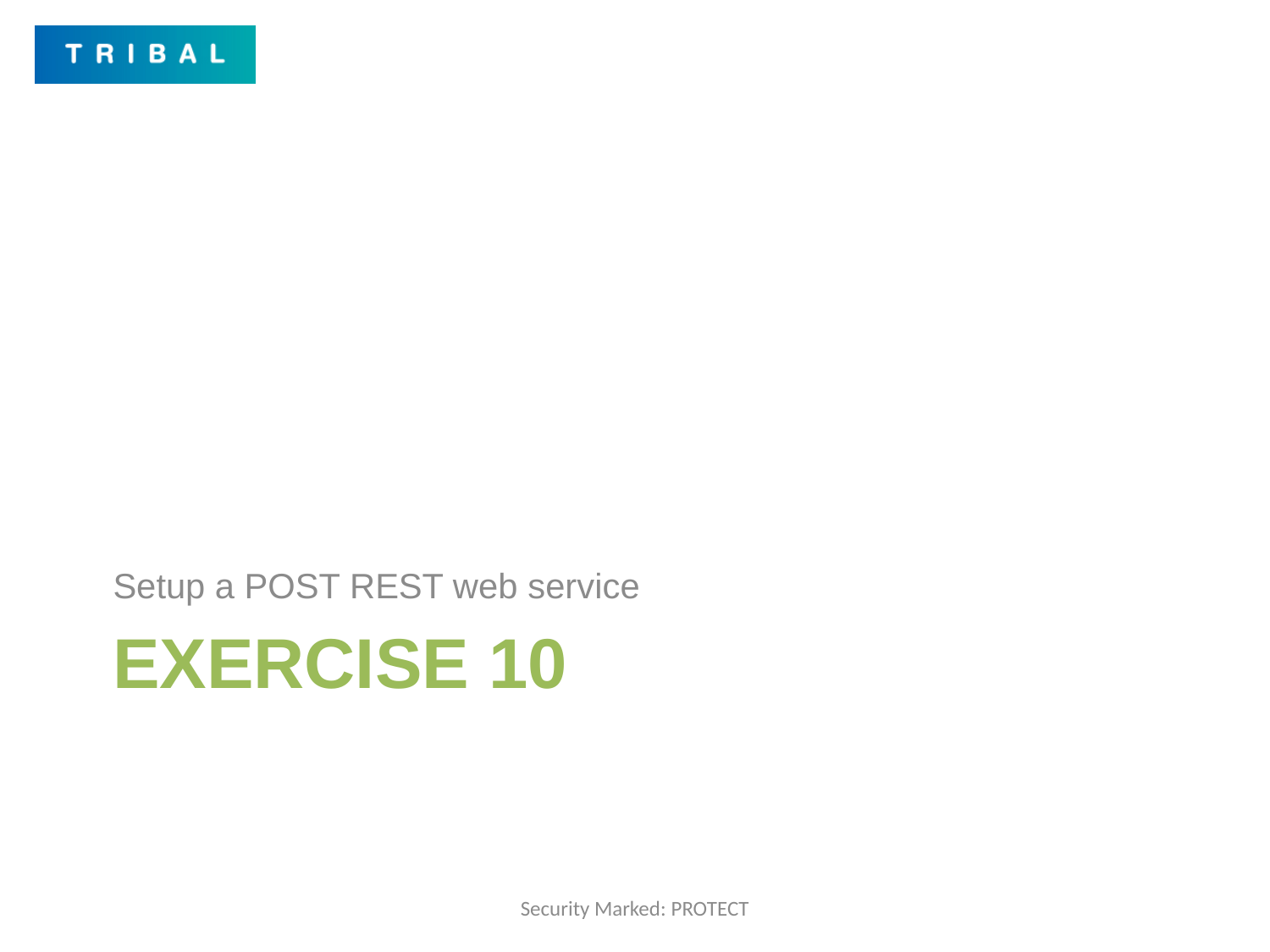

Setup a POST REST web service
# Exercise 10
Security Marked: PROTECT